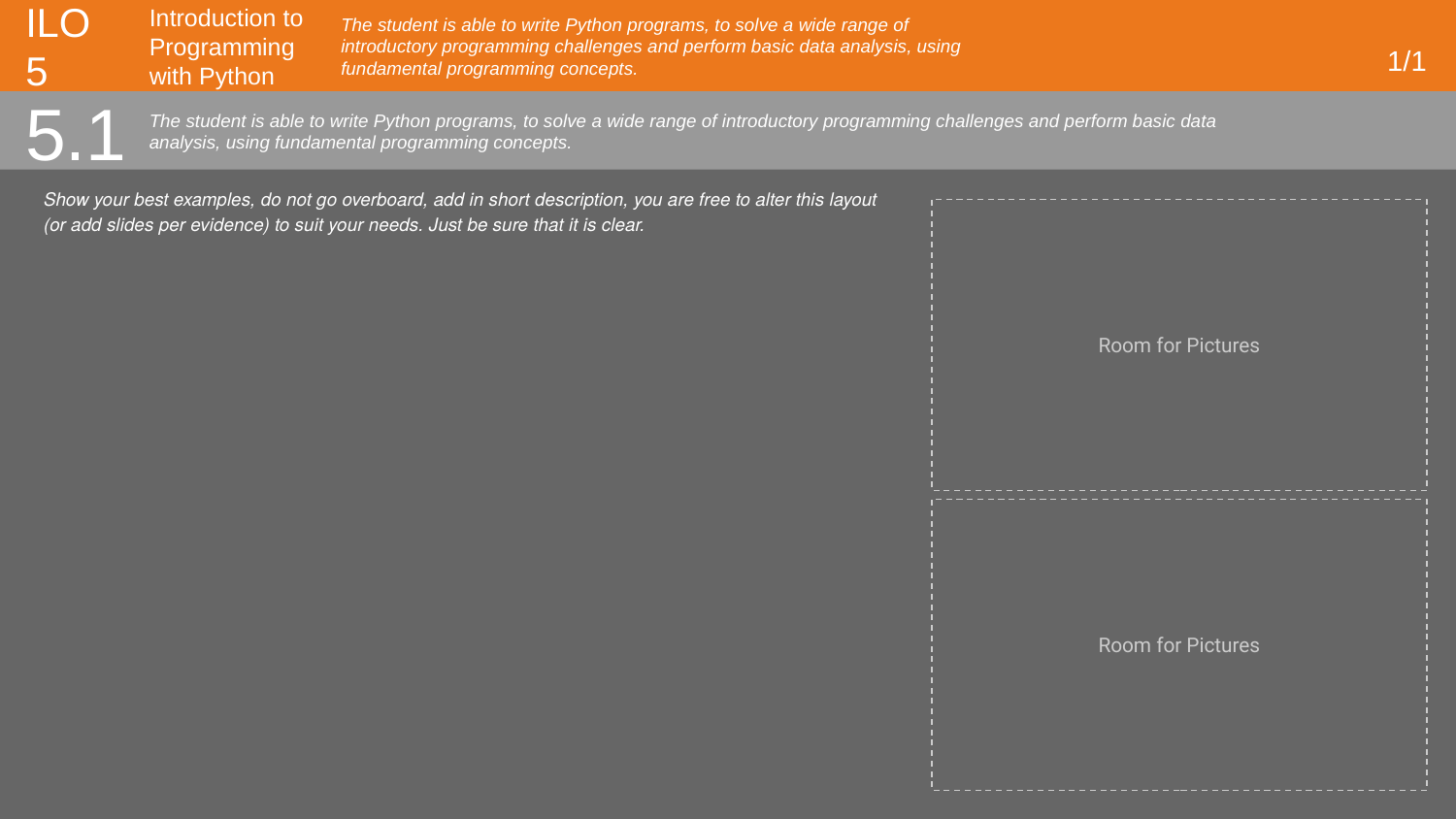

# ILO 5
Introduction to Programming with Python
The student is able to write Python programs, to solve a wide range of introductory programming challenges and perform basic data analysis, using fundamental programming concepts.
1/1
5.1
The student is able to write Python programs, to solve a wide range of introductory programming challenges and perform basic data analysis, using fundamental programming concepts.
Show your best examples, do not go overboard, add in short description, you are free to alter this layout (or add slides per evidence) to suit your needs. Just be sure that it is clear.